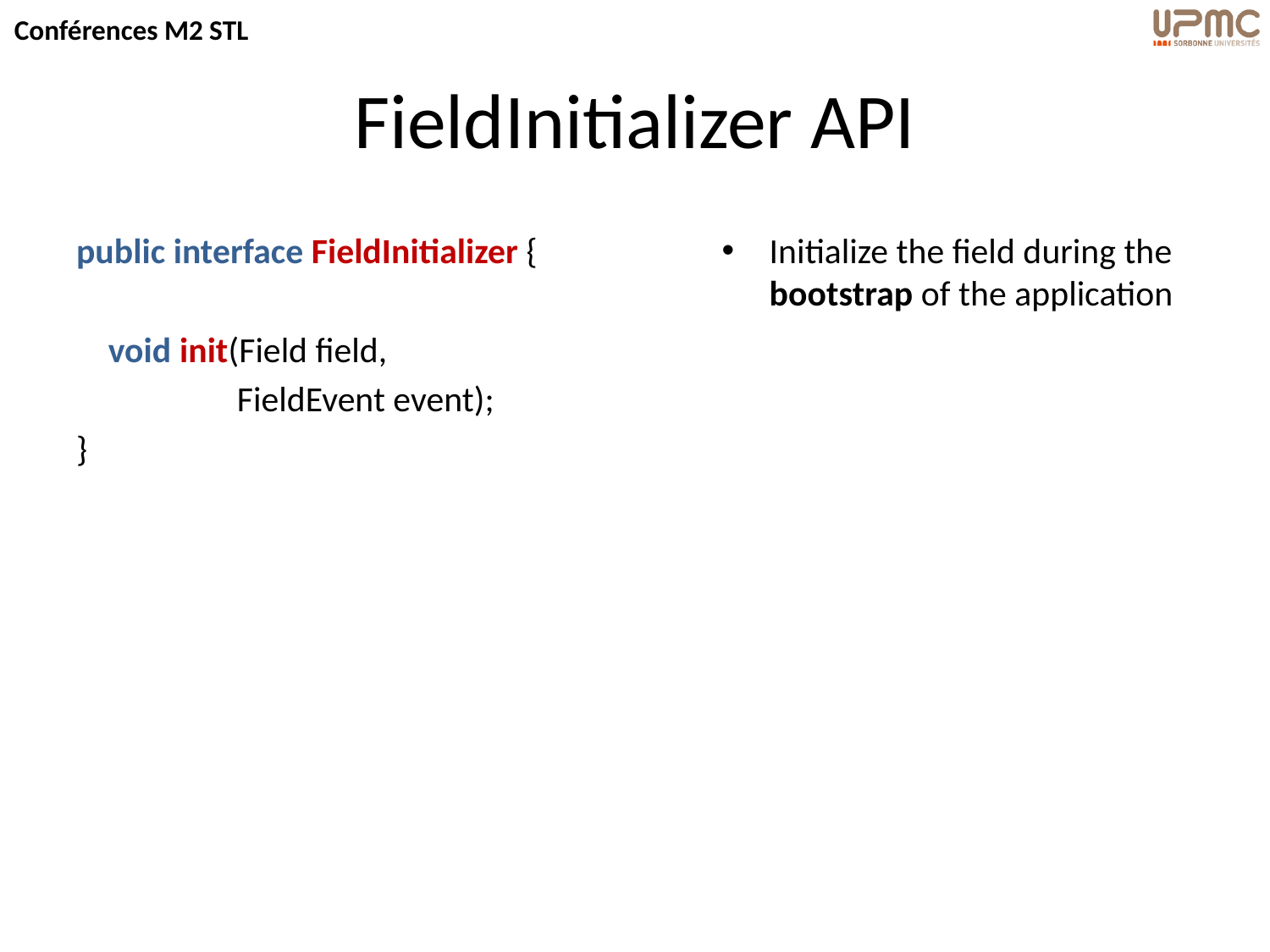

# FieldInitializer API
public interface FieldInitializer {

    void init(Field field,
                    FieldEvent event);
}
Initialize the field during the bootstrap of the application